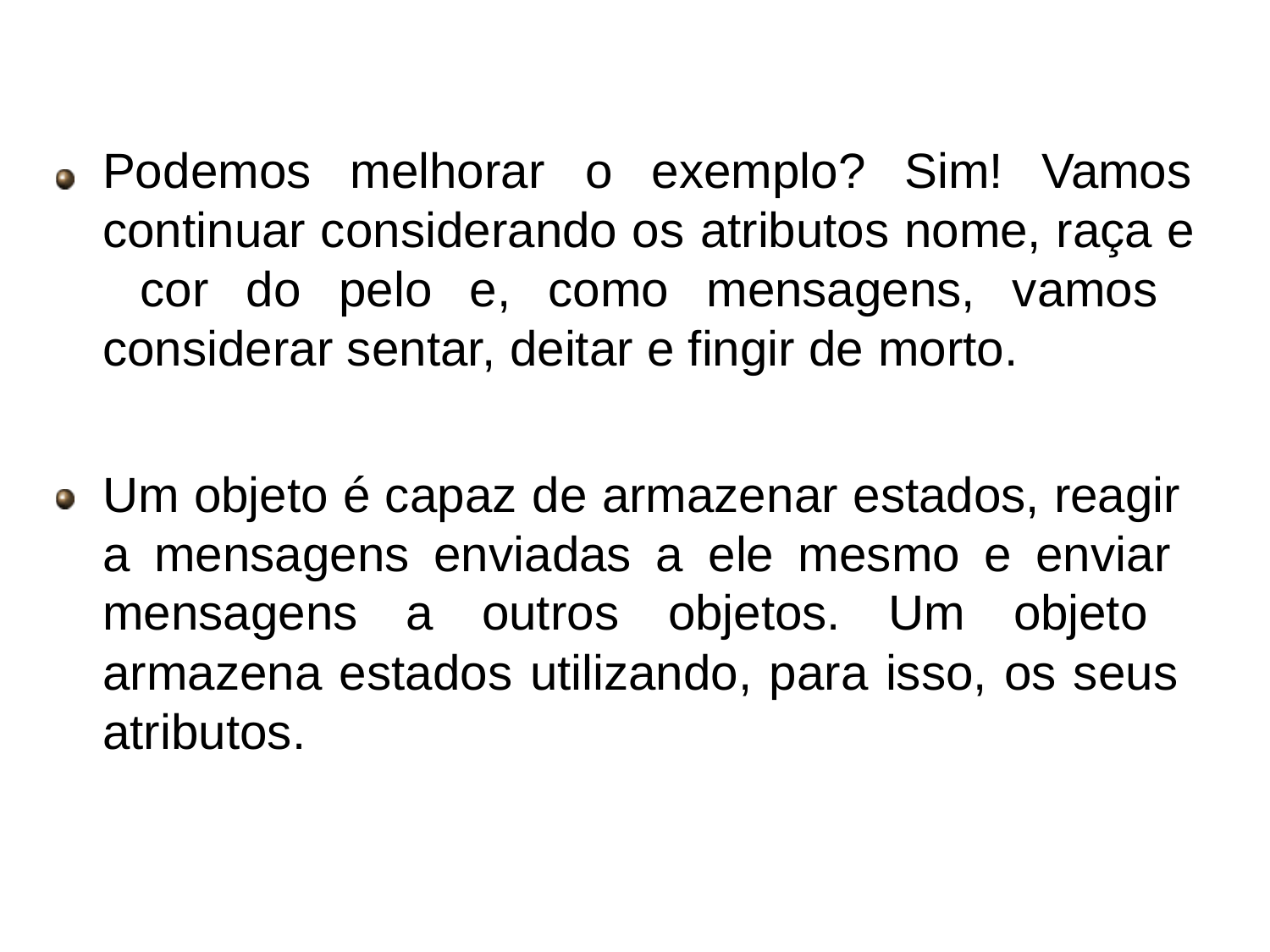

# Orientação a objetos
Podemos
melhorar	o	exemplo?	Sim!	Vamos

continuar considerando os atributos nome, raça e  cor do pelo e, como mensagens, vamos  considerar sentar, deitar e fingir de morto.

Um objeto é capaz de armazenar estados, reagir  a mensagens enviadas a ele mesmo e enviar  mensagens a outros objetos. Um objeto  armazena estados utilizando, para isso, os seus  atributos.